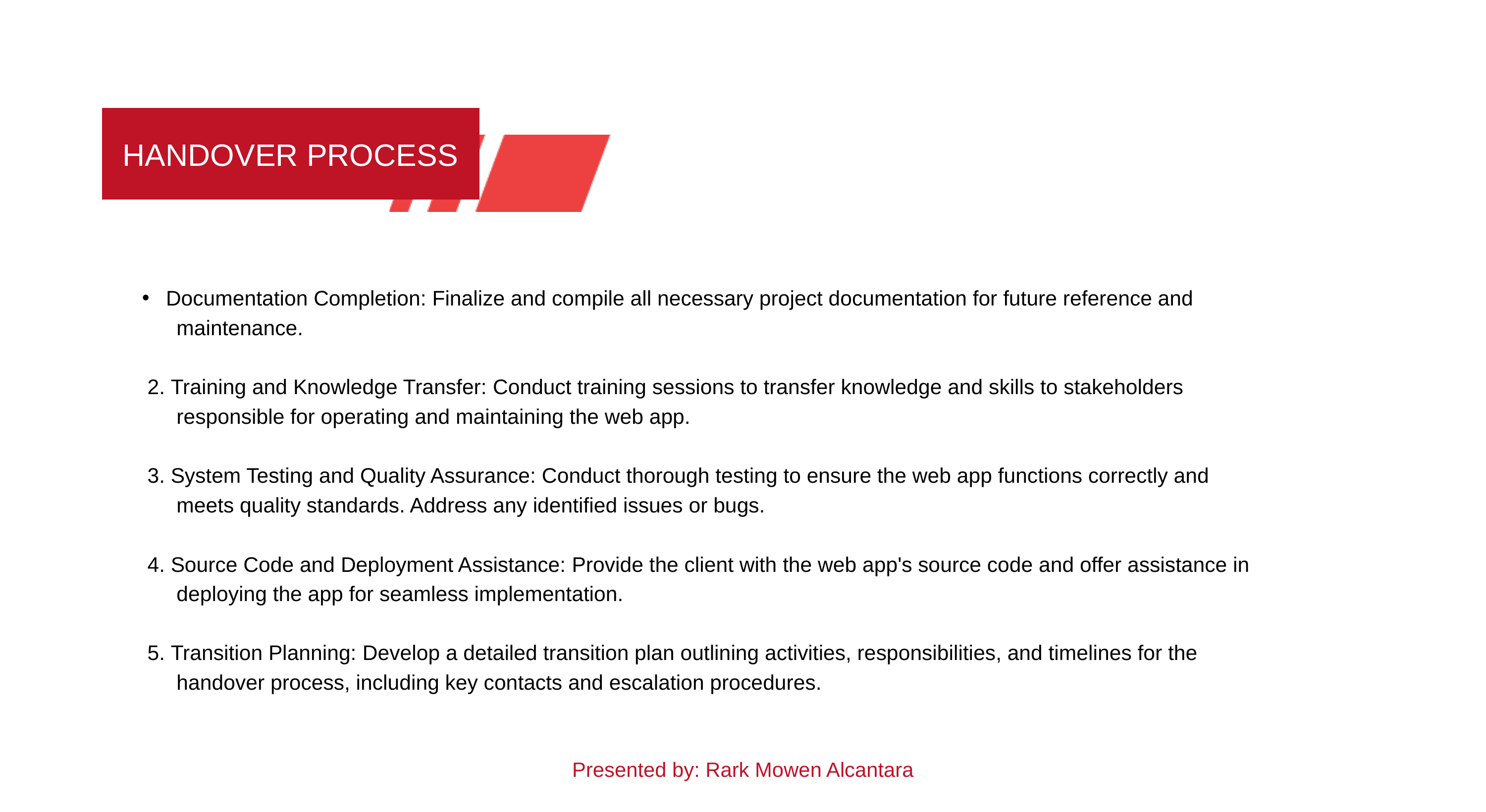

HANDOVER PROCESS

 Documentation Completion: Finalize and compile all necessary project documentation for future reference and
         maintenance.

    2. Training and Knowledge Transfer: Conduct training sessions to transfer knowledge and skills to stakeholders
         responsible for operating and maintaining the web app.

    3. System Testing and Quality Assurance: Conduct thorough testing to ensure the web app functions correctly and
         meets quality standards. Address any identified issues or bugs.

    4. Source Code and Deployment Assistance: Provide the client with the web app's source code and offer assistance in
         deploying the app for seamless implementation.

    5. Transition Planning: Develop a detailed transition plan outlining activities, responsibilities, and timelines for the
         handover process, including key contacts and escalation procedures.
Presented by: Rark Mowen Alcantara